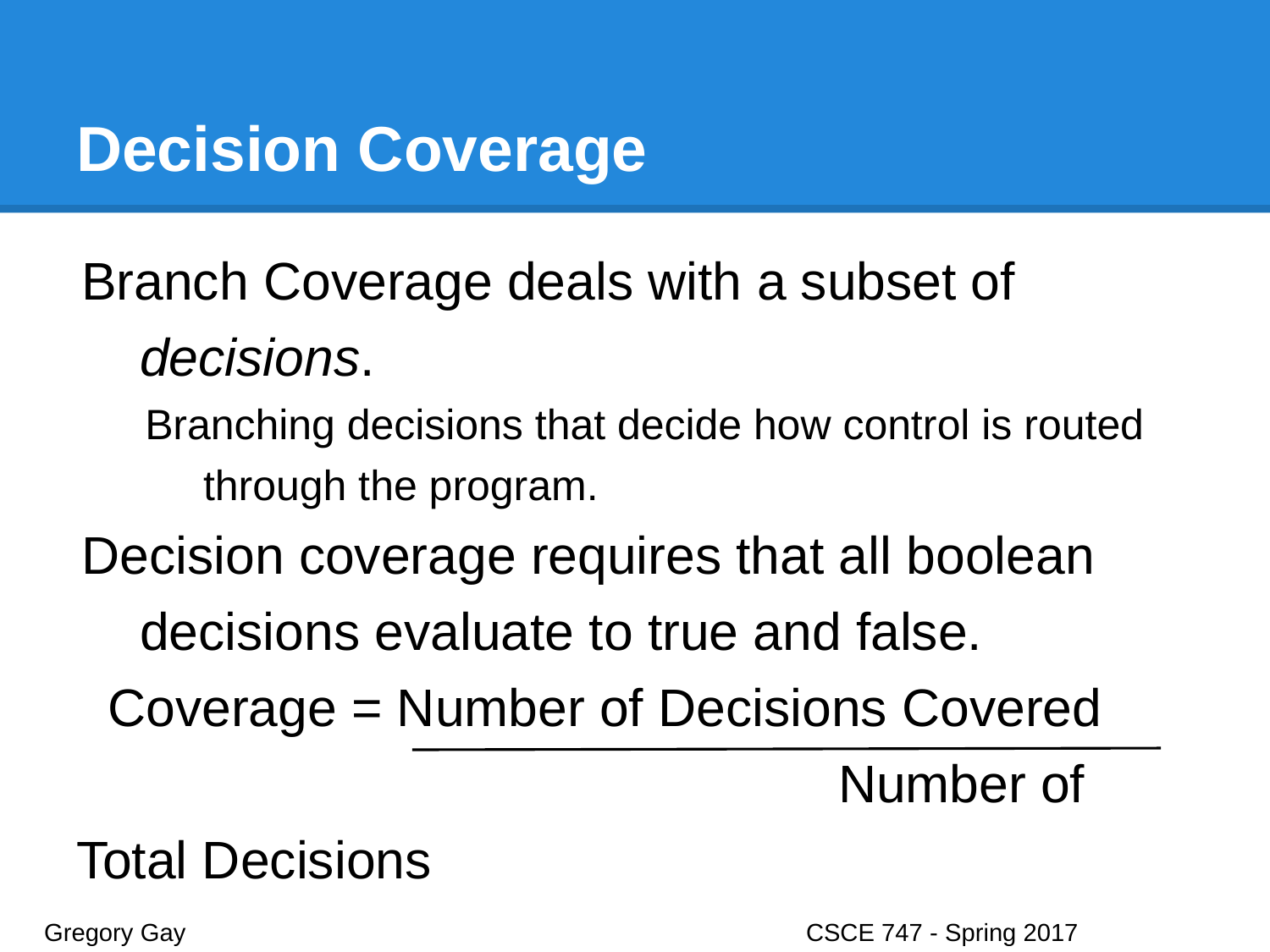

# Decision Coverage
Branch Coverage deals with a subset of  decisions.
Branching decisions that decide how control is routed through the program.
Decision coverage requires that all boolean decisions evaluate to true and false.
Coverage = Number of Decisions Covered
						Number of Total Decisions
Gregory Gay					CSCE 747 - Spring 2017							26